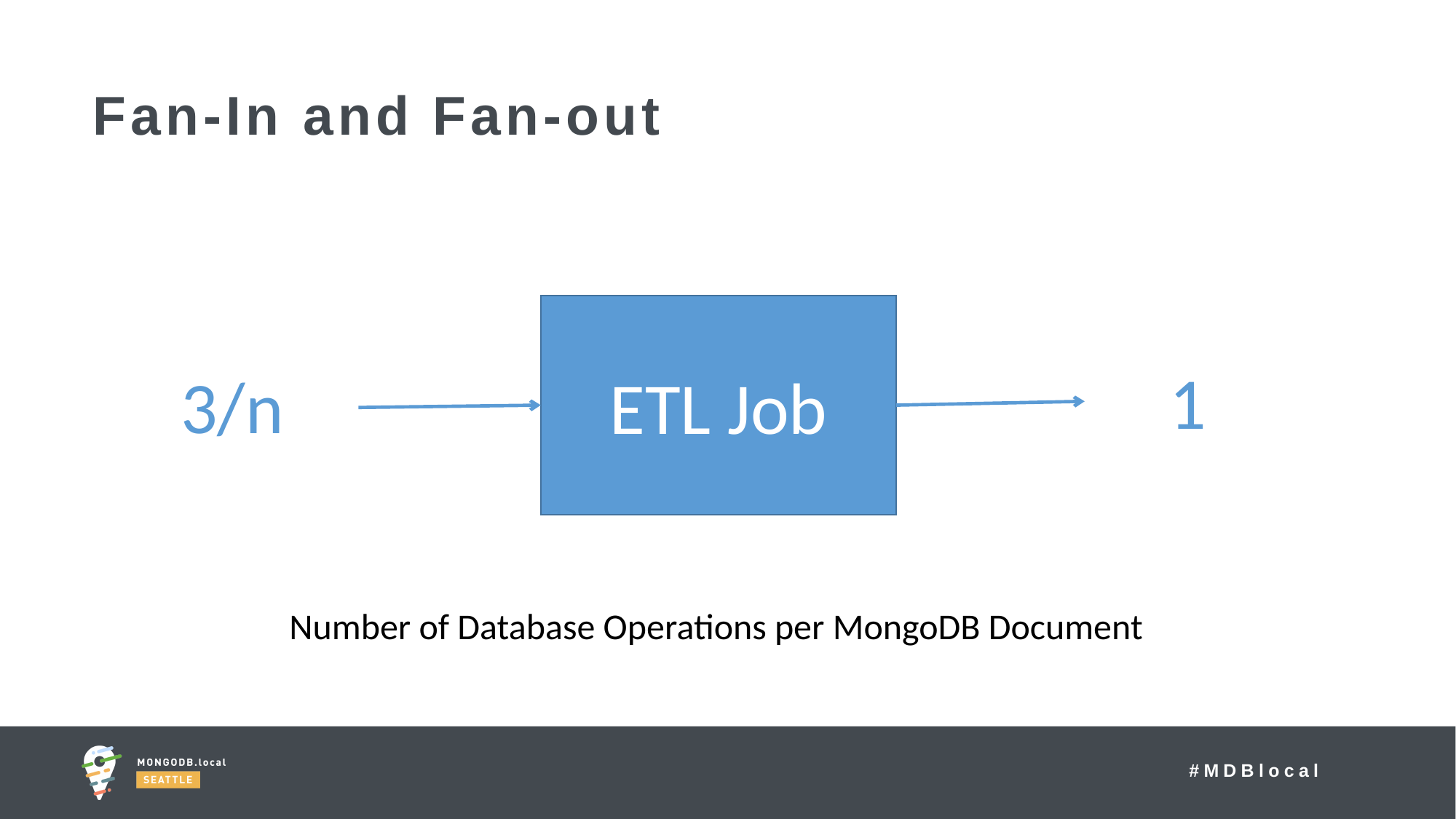

# Fan-In and Fan-out
ETL Job
1
3/n
Number of Database Operations per MongoDB Document